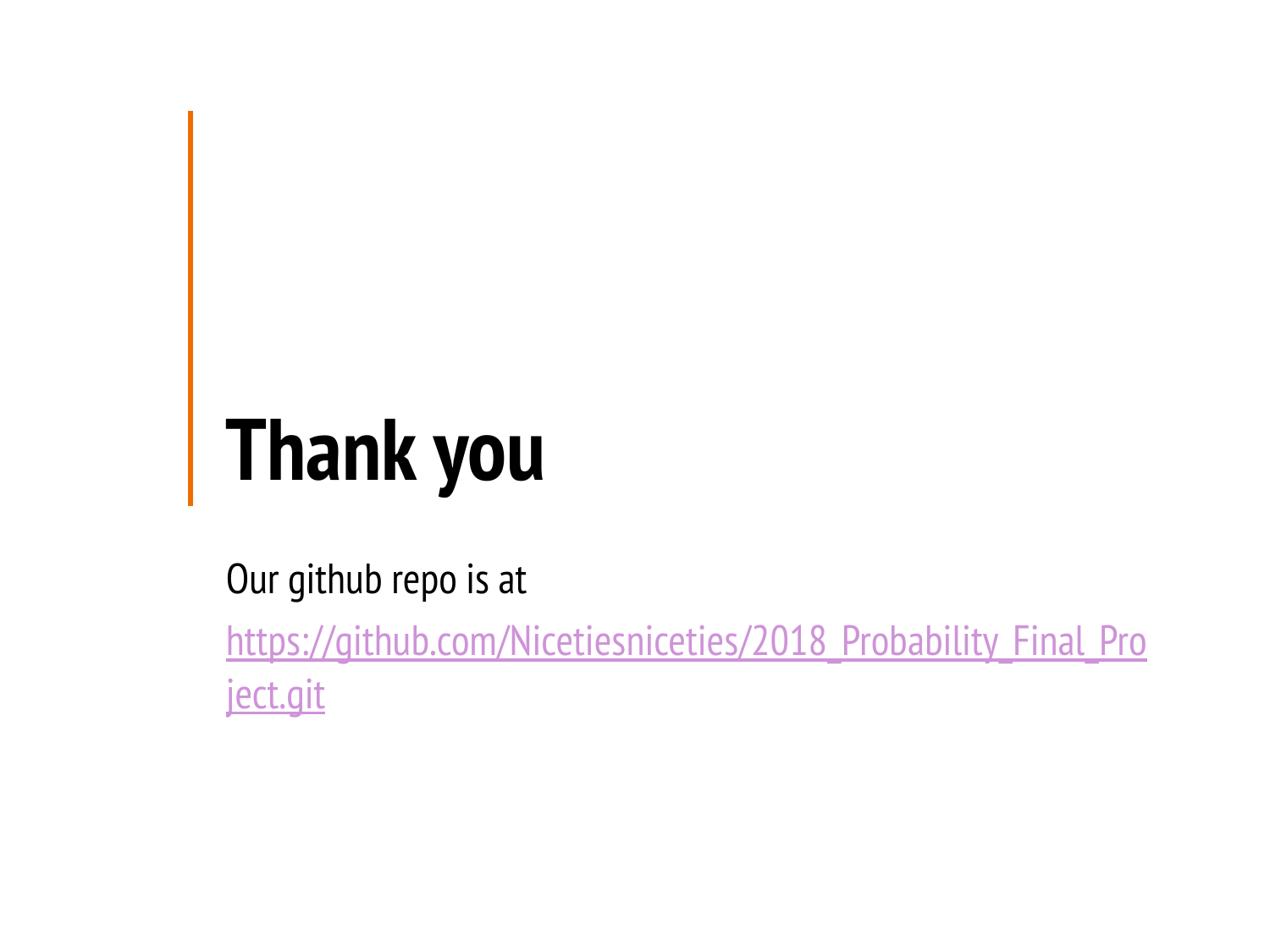

# Thank you
Our github repo is at https://github.com/Nicetiesniceties/2018_Probability_Final_Project.git